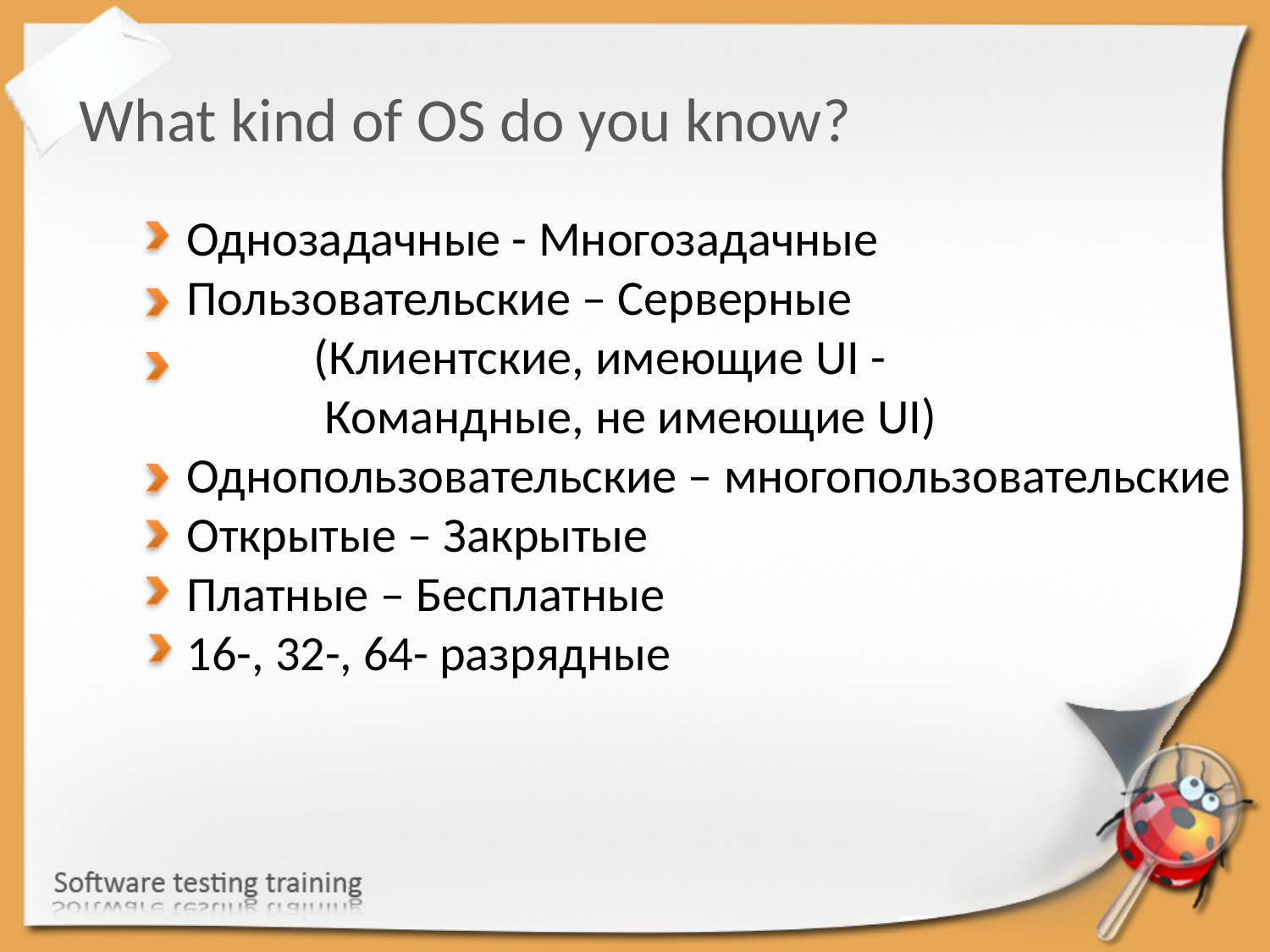

What kind of OS do you know?
Однозадачные - Многозадачные
Пользовательские – Серверные
	(Клиентские, имеющие UI -
	 Командные, не имеющие UI)
Однопользовательские – многопользовательские
Открытые – Закрытые
Платные – Бесплатные
16-, 32-, 64- разрядные